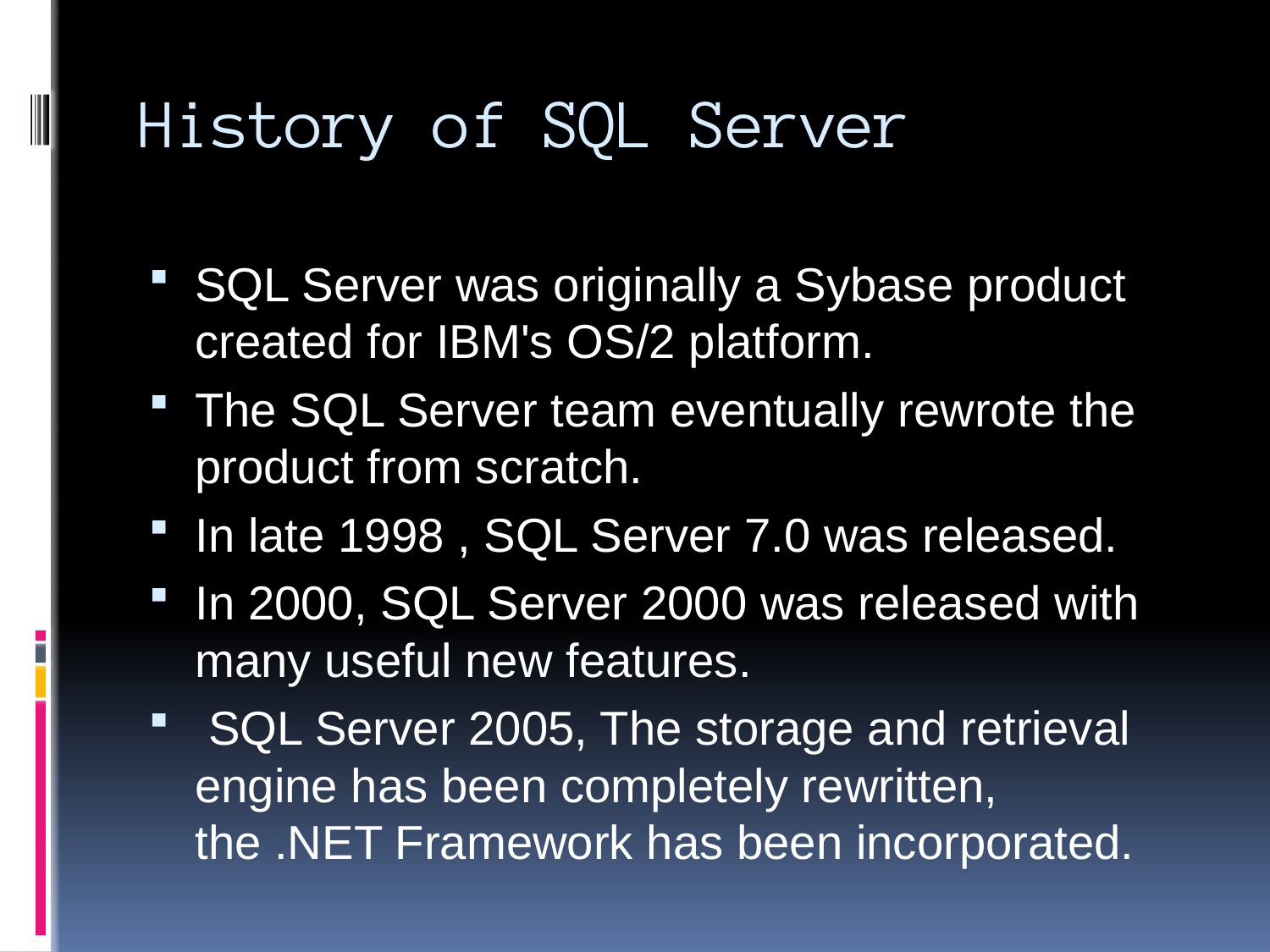

# History of SQL Server
SQL Server was originally a Sybase product created for IBM's OS/2 platform.
The SQL Server team eventually rewrote the product from scratch.
In late 1998 , SQL Server 7.0 was released.
In 2000, SQL Server 2000 was released with many useful new features.
 SQL Server 2005, The storage and retrieval engine has been completely rewritten, the .NET Framework has been incorporated.